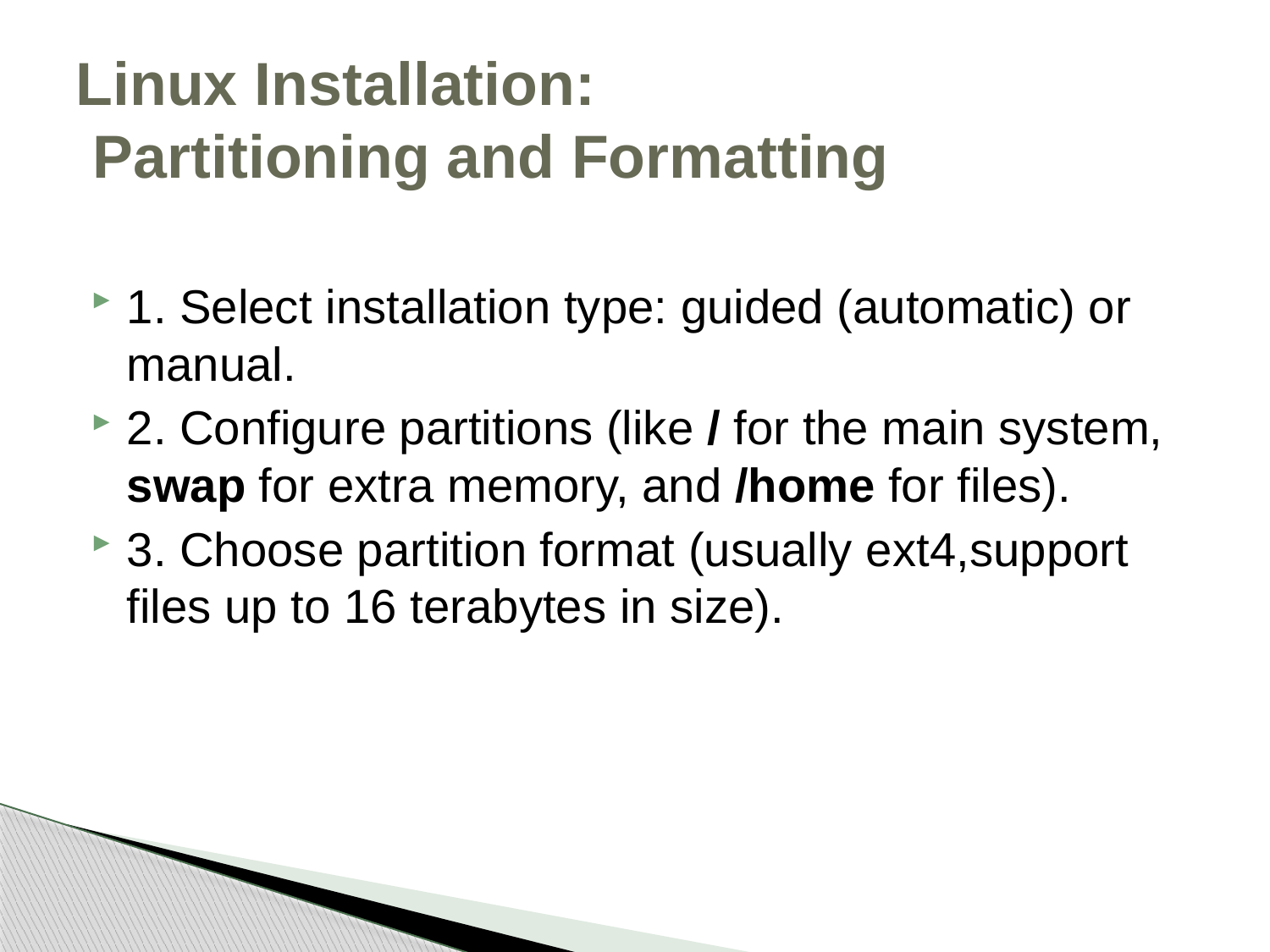

# Linux Installation: Partitioning and Formatting

1. Select installation type: guided (automatic) or manual.
2. Configure partitions (like / for the main system, swap for extra memory, and /home for files).
3. Choose partition format (usually ext4,support files up to 16 terabytes in size).